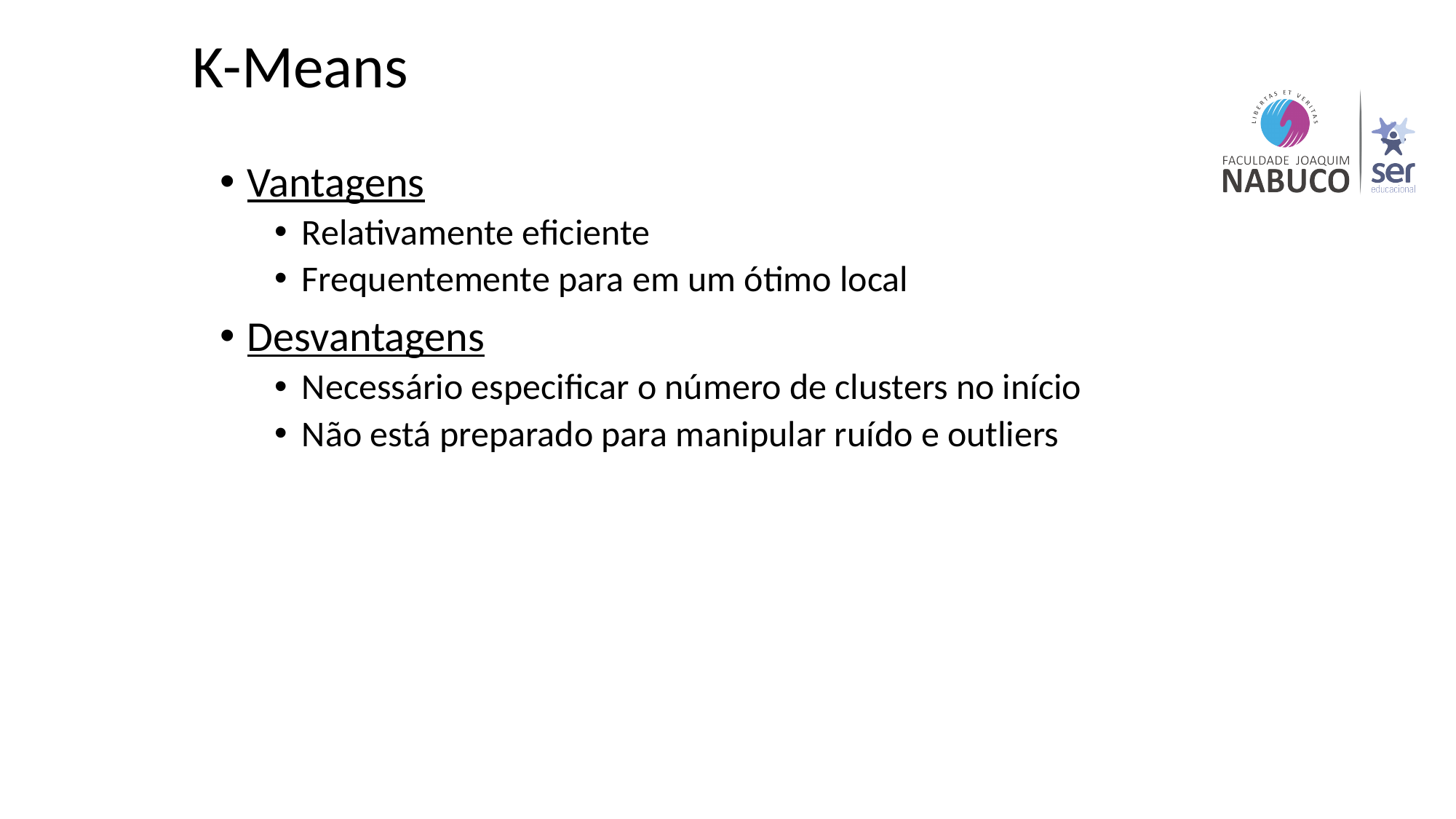

# K-Means
Vantagens
Relativamente eficiente
Frequentemente para em um ótimo local
Desvantagens
Necessário especificar o número de clusters no início
Não está preparado para manipular ruído e outliers